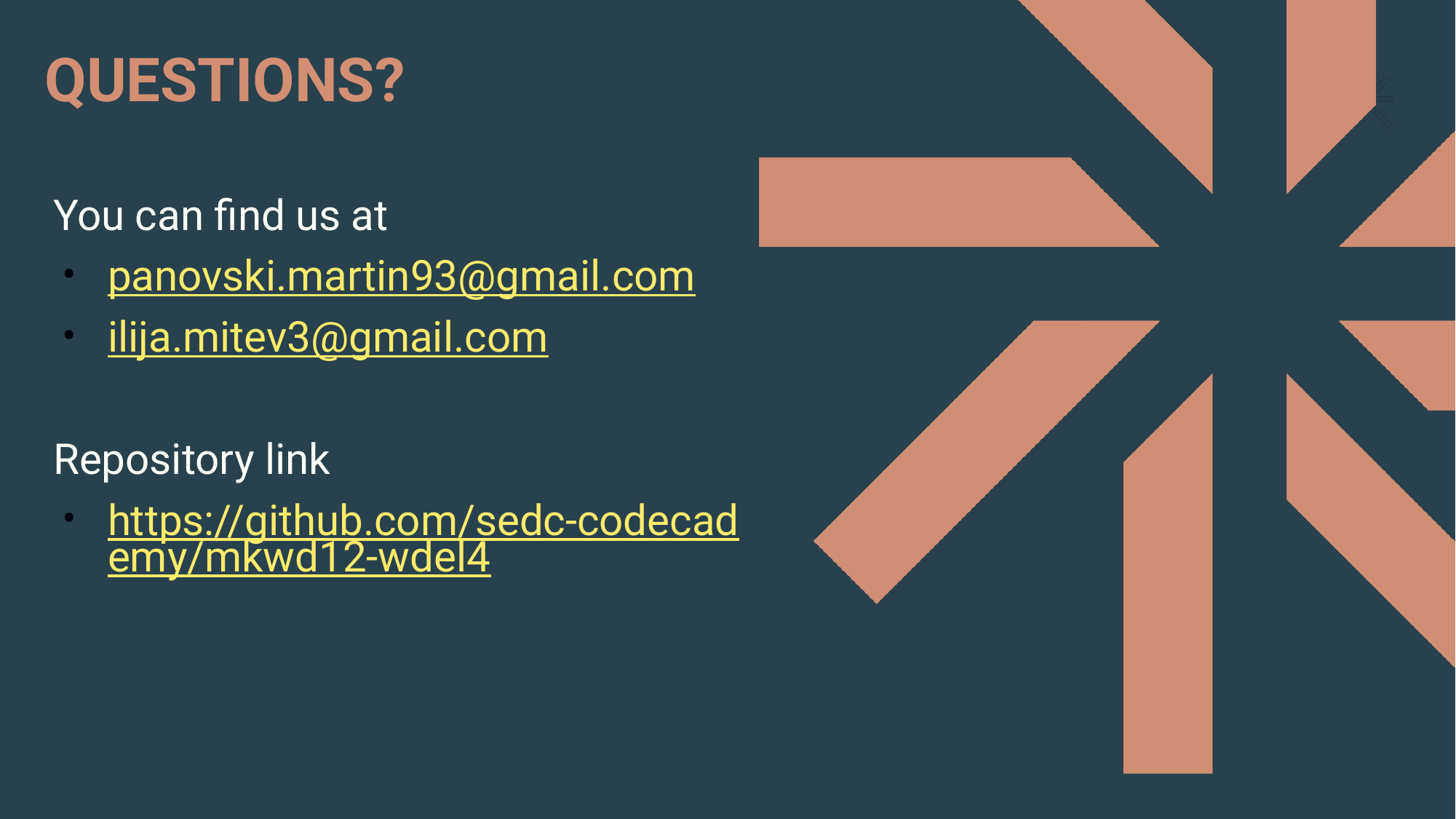

# QUESTIONS?
You can find us at
panovski.martin93@gmail.com
ilija.mitev3@gmail.com

Repository link
https://github.com/sedc-codecademy/mkwd12-wdel4